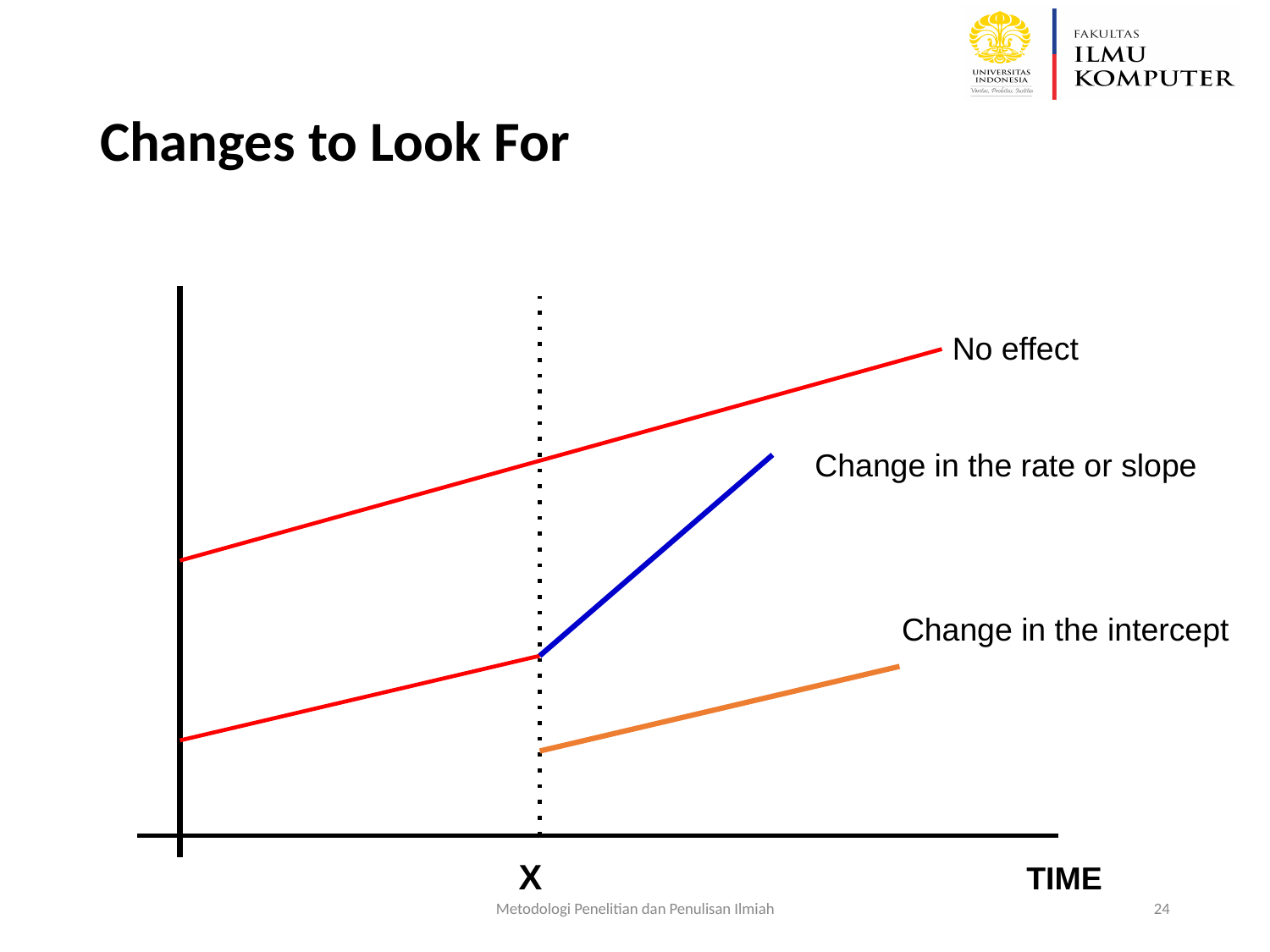

# Changes to Look For

No effect
Change in the rate or slope
Change in the intercept
X
TIME
Metodologi Penelitian dan Penulisan Ilmiah
24